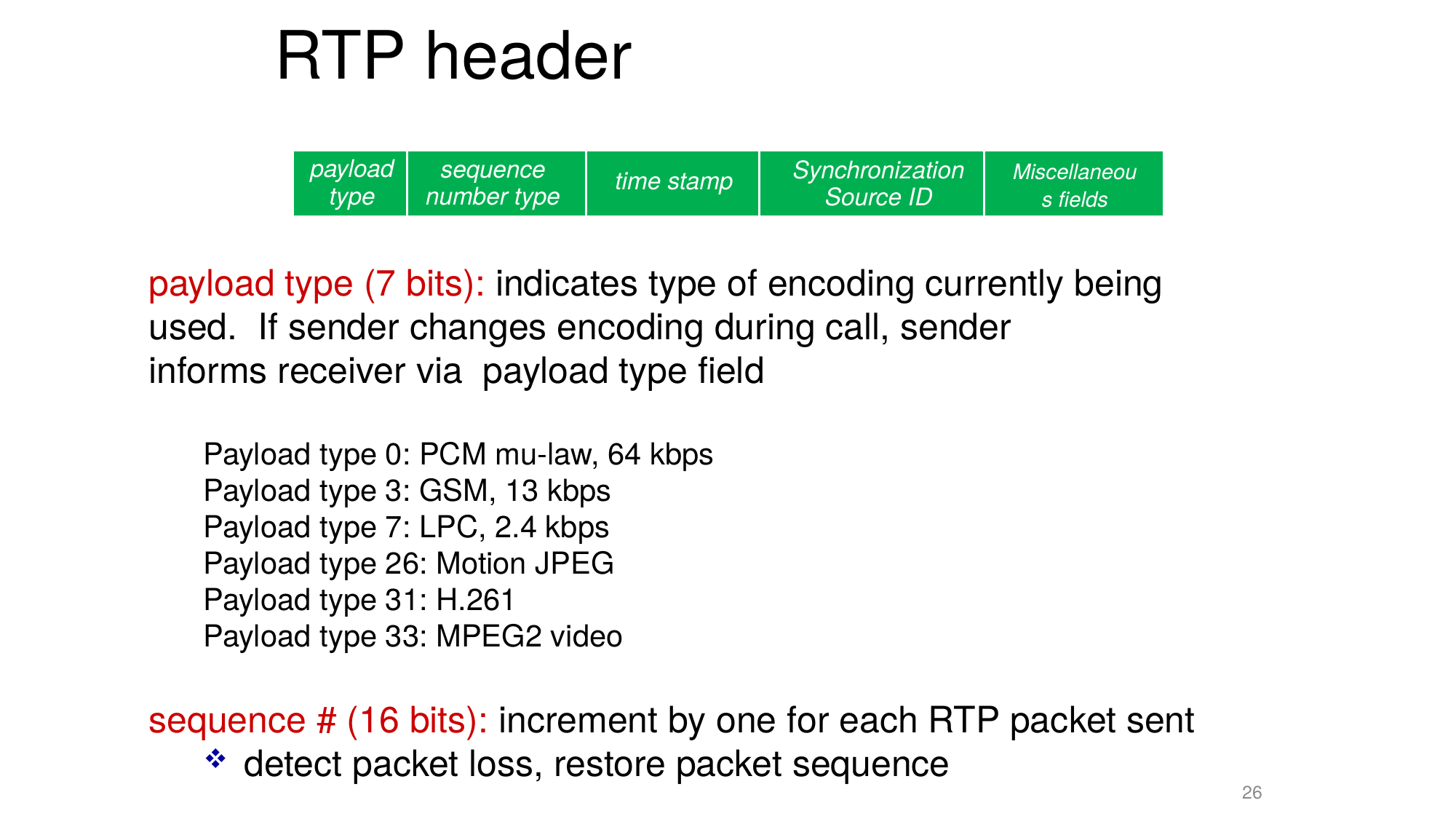

# RTP header
payload type
sequence number type
Synchronization
Source ID

Miscellaneous fields
time stamp
payload type (7 bits): indicates type of encoding currently being
used.  If sender changes encoding during call, sender
informs receiver via  payload type field

Payload type 0: PCM mu-law, 64 kbps
Payload type 3: GSM, 13 kbps
Payload type 7: LPC, 2.4 kbps
Payload type 26: Motion JPEG
Payload type 31: H.261
Payload type 33: MPEG2 video

sequence # (16 bits): increment by one for each RTP packet sent
detect packet loss, restore packet sequence
26